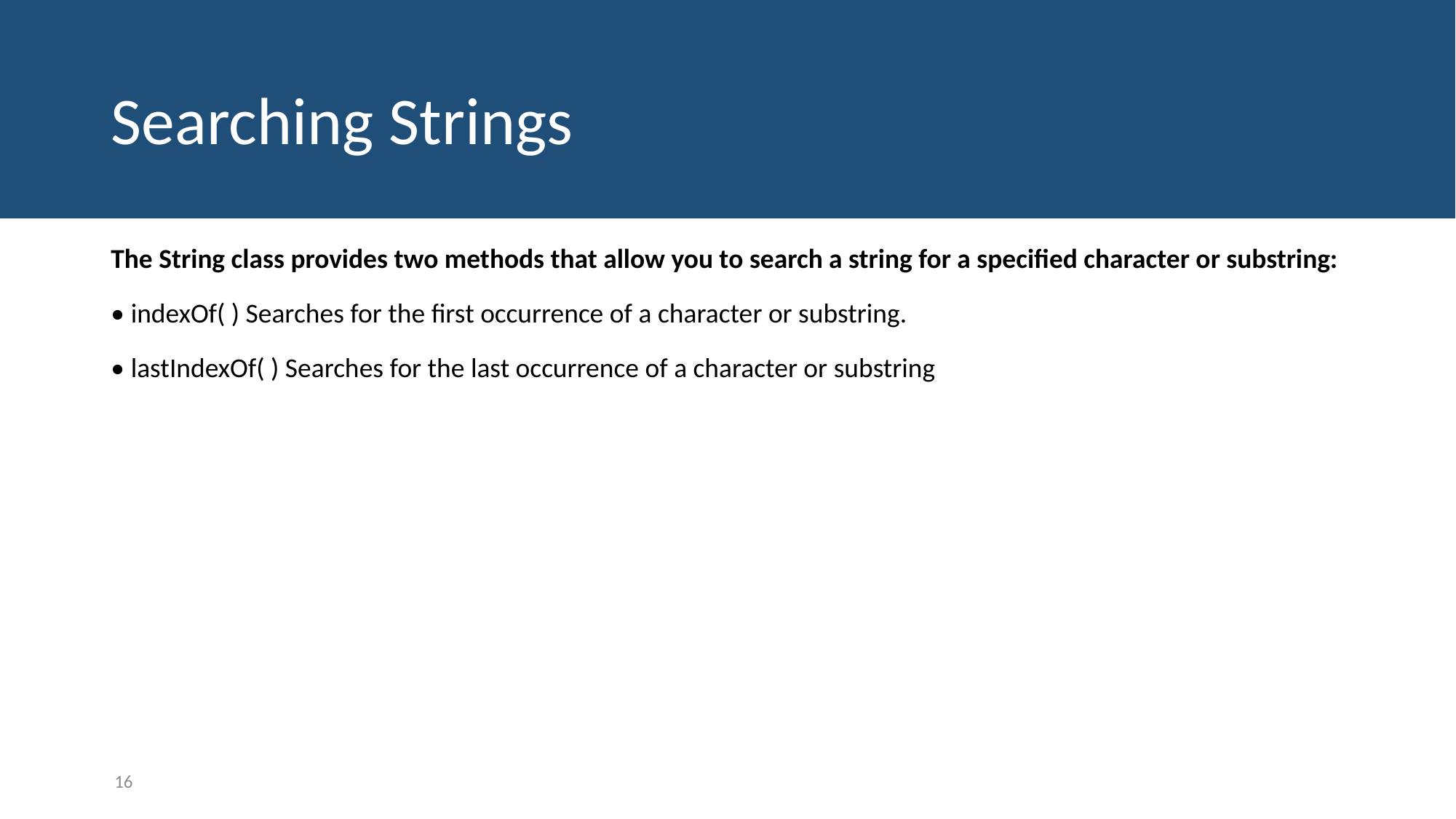

# Searching Strings
The String class provides two methods that allow you to search a string for a specified character or substring:
• indexOf( ) Searches for the first occurrence of a character or substring.
• lastIndexOf( ) Searches for the last occurrence of a character or substring
16